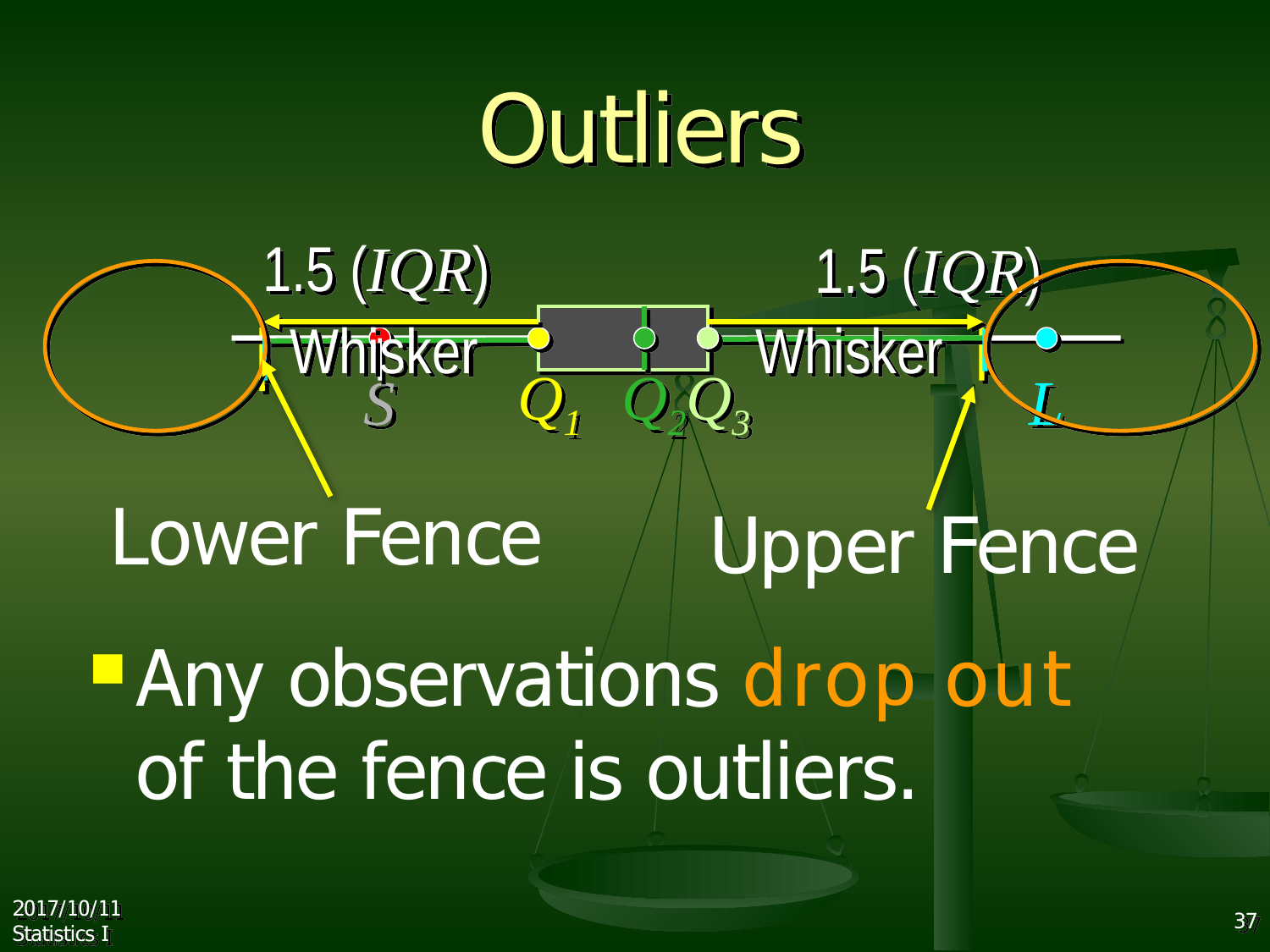

# Outliers
1.5 (IQR)
1.5 (IQR)

Whisker
Whisker

S
Q1
Q2
Q3
L

Lower Fence
Upper Fence
Any observations drop out of the fence is outliers.
2017/10/11
Statistics I
37